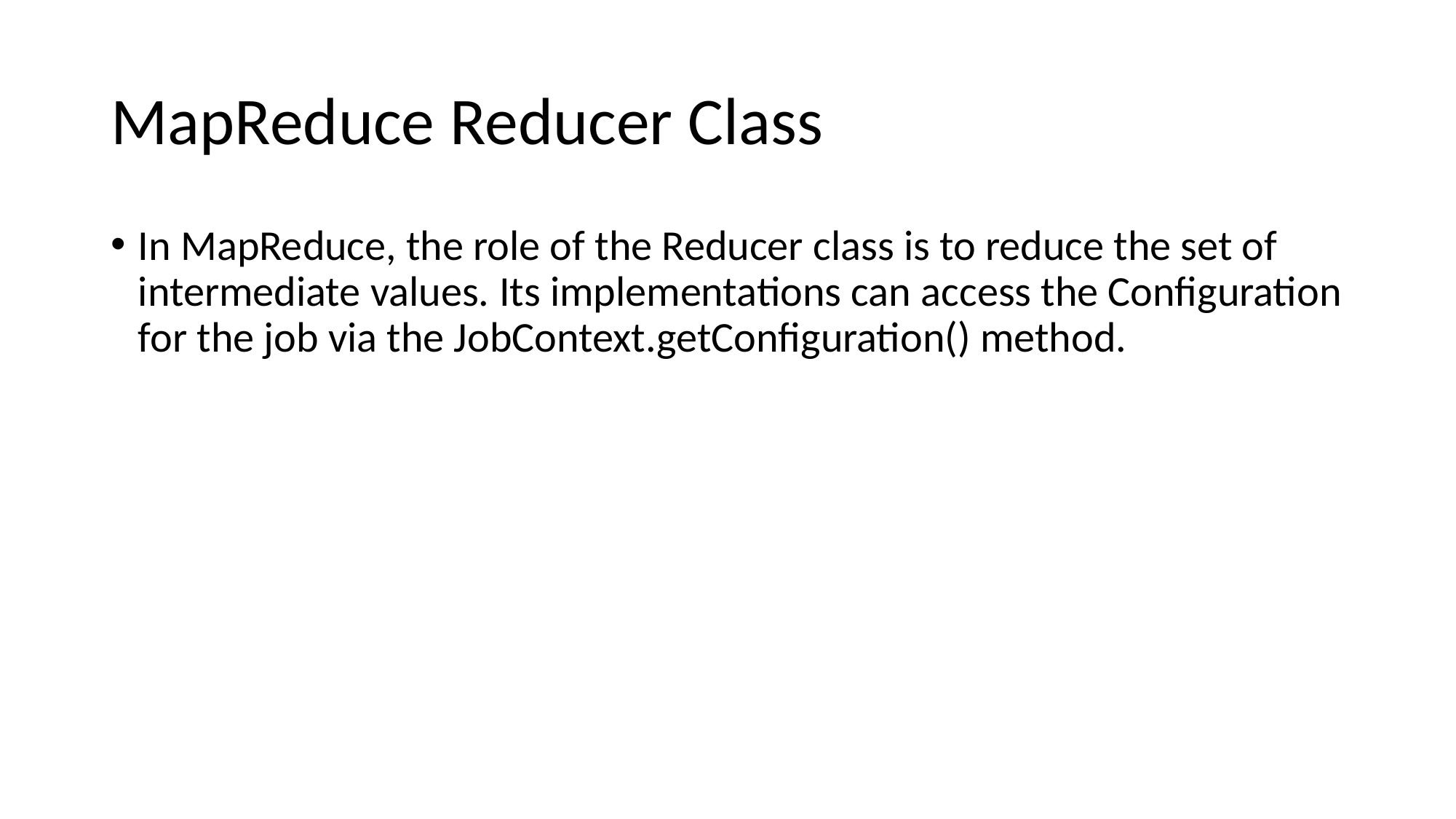

# MapReduce Reducer Class
In MapReduce, the role of the Reducer class is to reduce the set of intermediate values. Its implementations can access the Configuration for the job via the JobContext.getConfiguration() method.